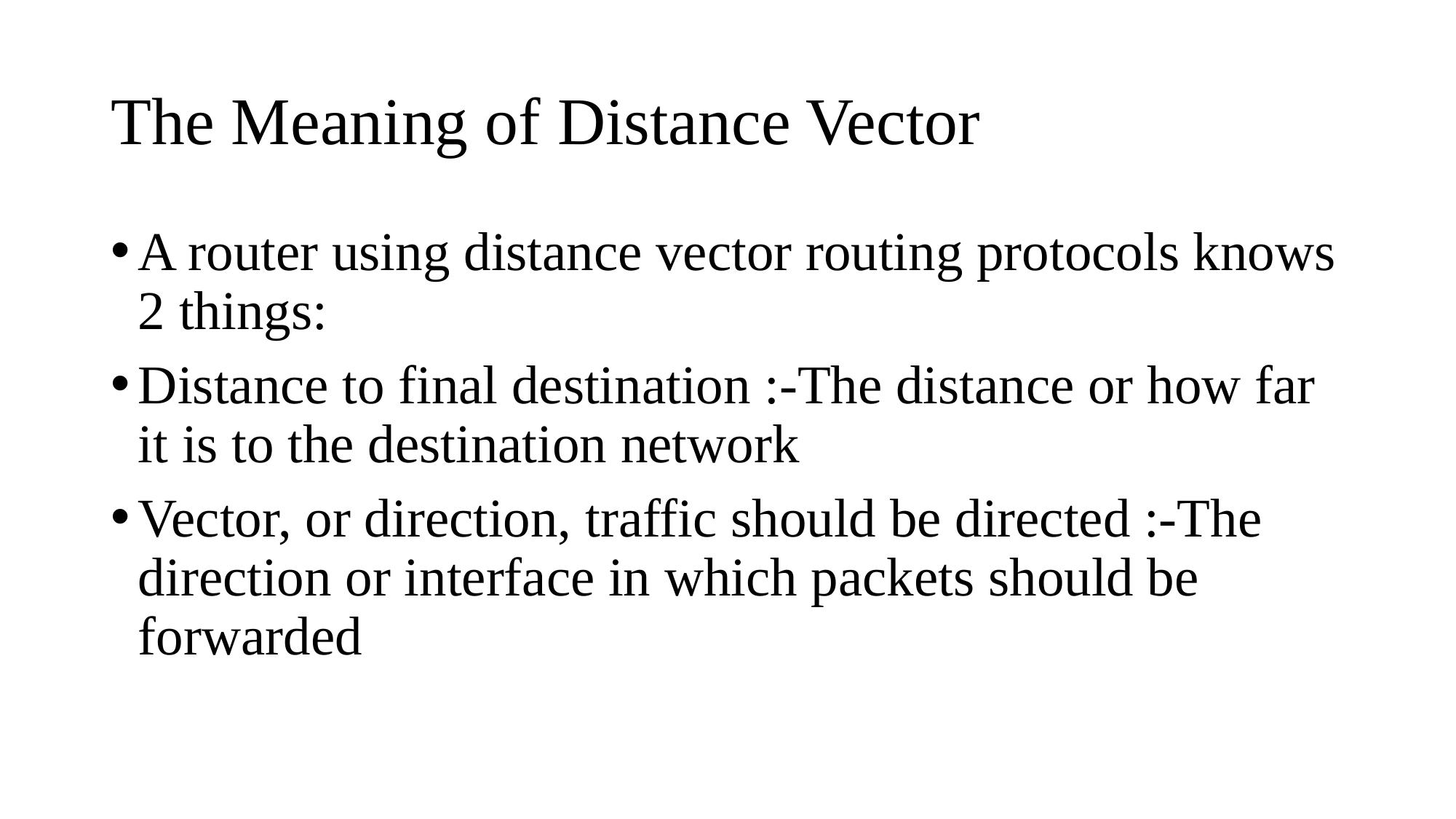

# The Meaning of Distance Vector
A router using distance vector routing protocols knows 2 things:
Distance to final destination :-The distance or how far it is to the destination network
Vector, or direction, traffic should be directed :-The direction or interface in which packets should be forwarded